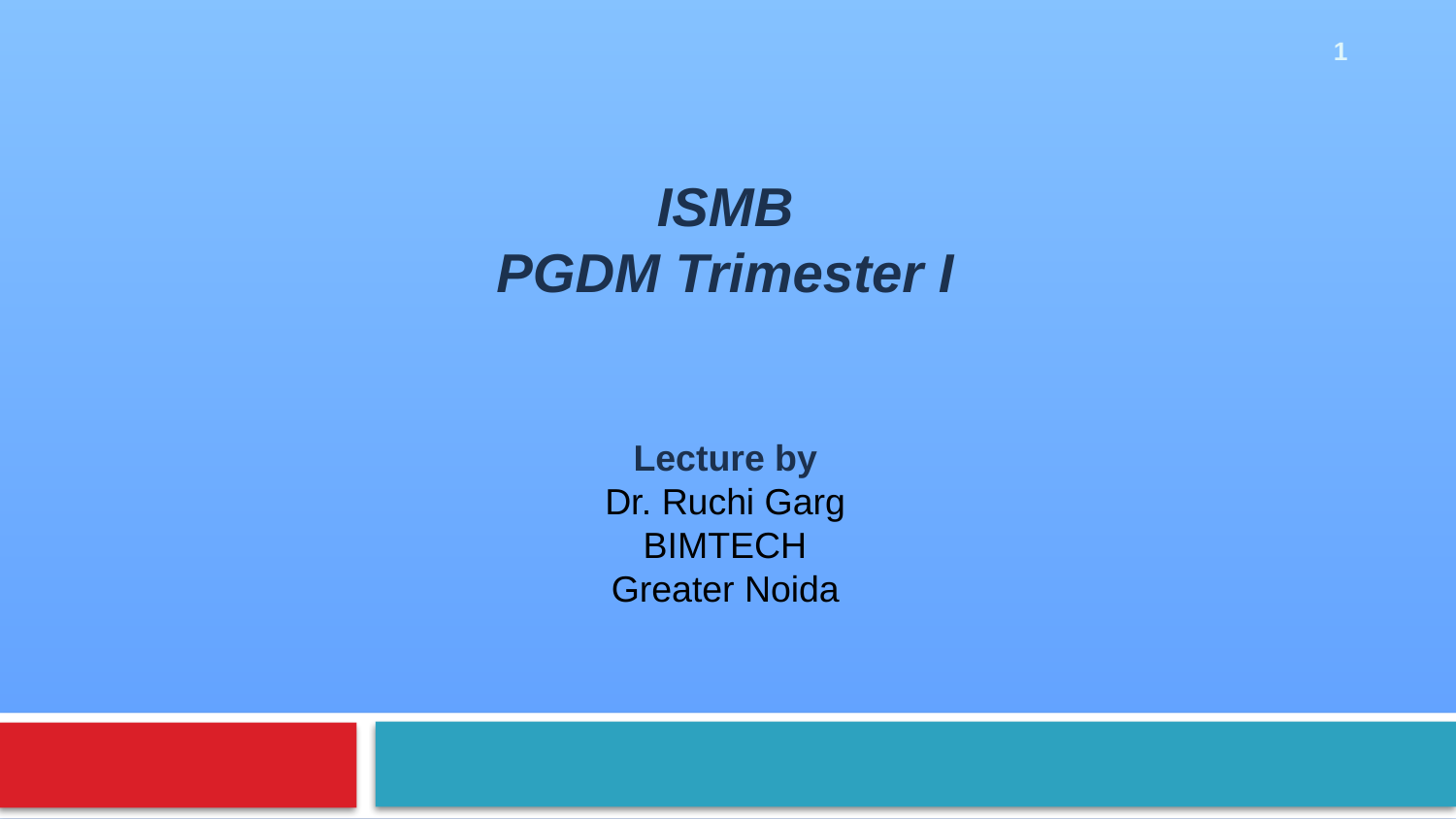

# ISMB PGDM Trimester I Lecture by Dr. Ruchi Garg BIMTECH Greater Noida
1